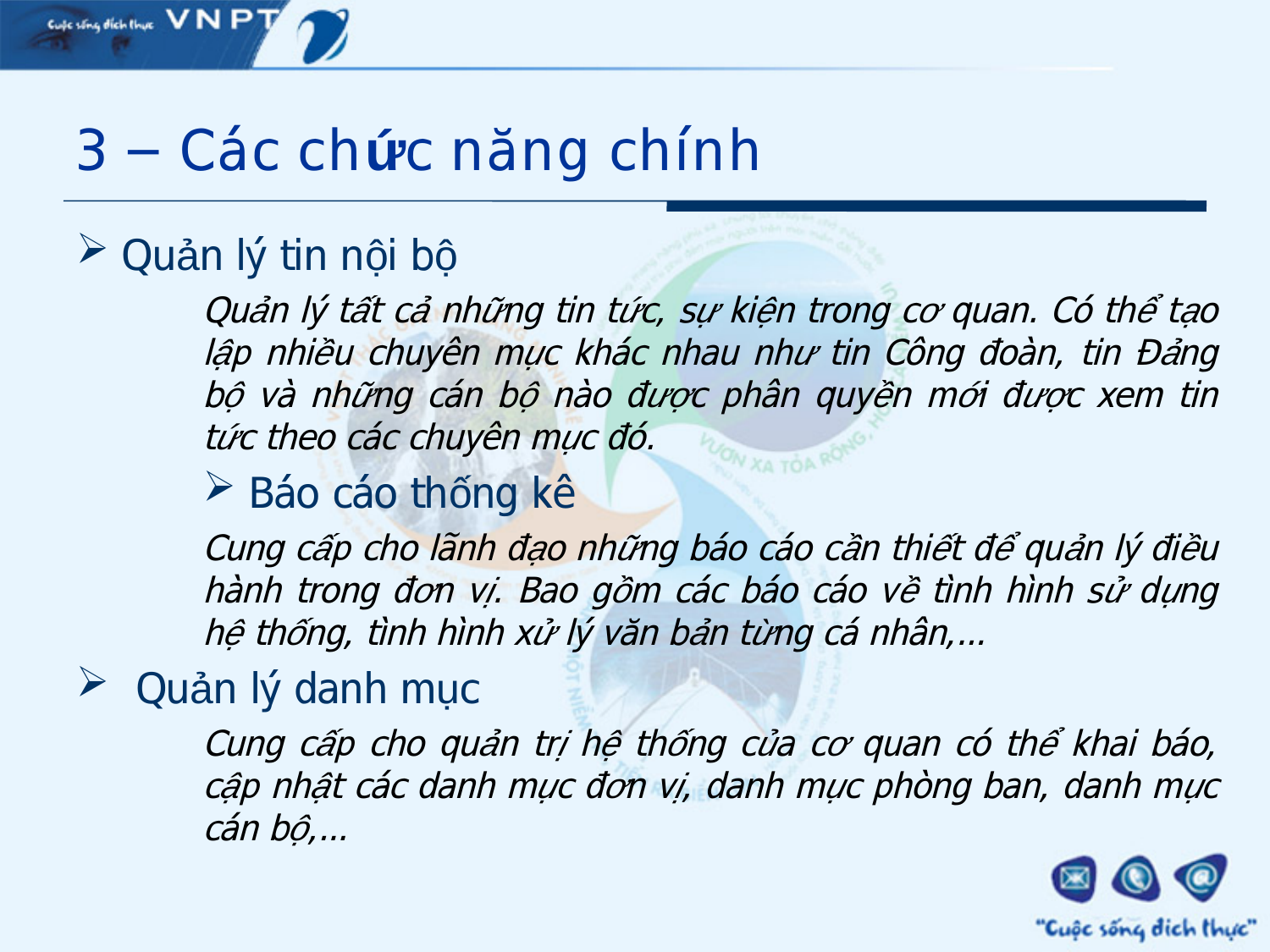

# 3 – Các chức năng chính
 Quản lý tin nội bộ
Quản lý tất cả những tin tức, sự kiện trong cơ quan. Có thể tạo lập nhiều chuyên mục khác nhau như tin Công đoàn, tin Đảng bộ và những cán bộ nào được phân quyền mới được xem tin tức theo các chuyên mục đó.
 Báo cáo thống kê
Cung cấp cho lãnh đạo những báo cáo cần thiết để quản lý điều hành trong đơn vị. Bao gồm các báo cáo về tình hình sử dụng hệ thống, tình hình xử lý văn bản từng cá nhân,…
 Quản lý danh mục
Cung cấp cho quản trị hệ thống của cơ quan có thể khai báo, cập nhật các danh mục đơn vị, danh mục phòng ban, danh mục cán bộ,…